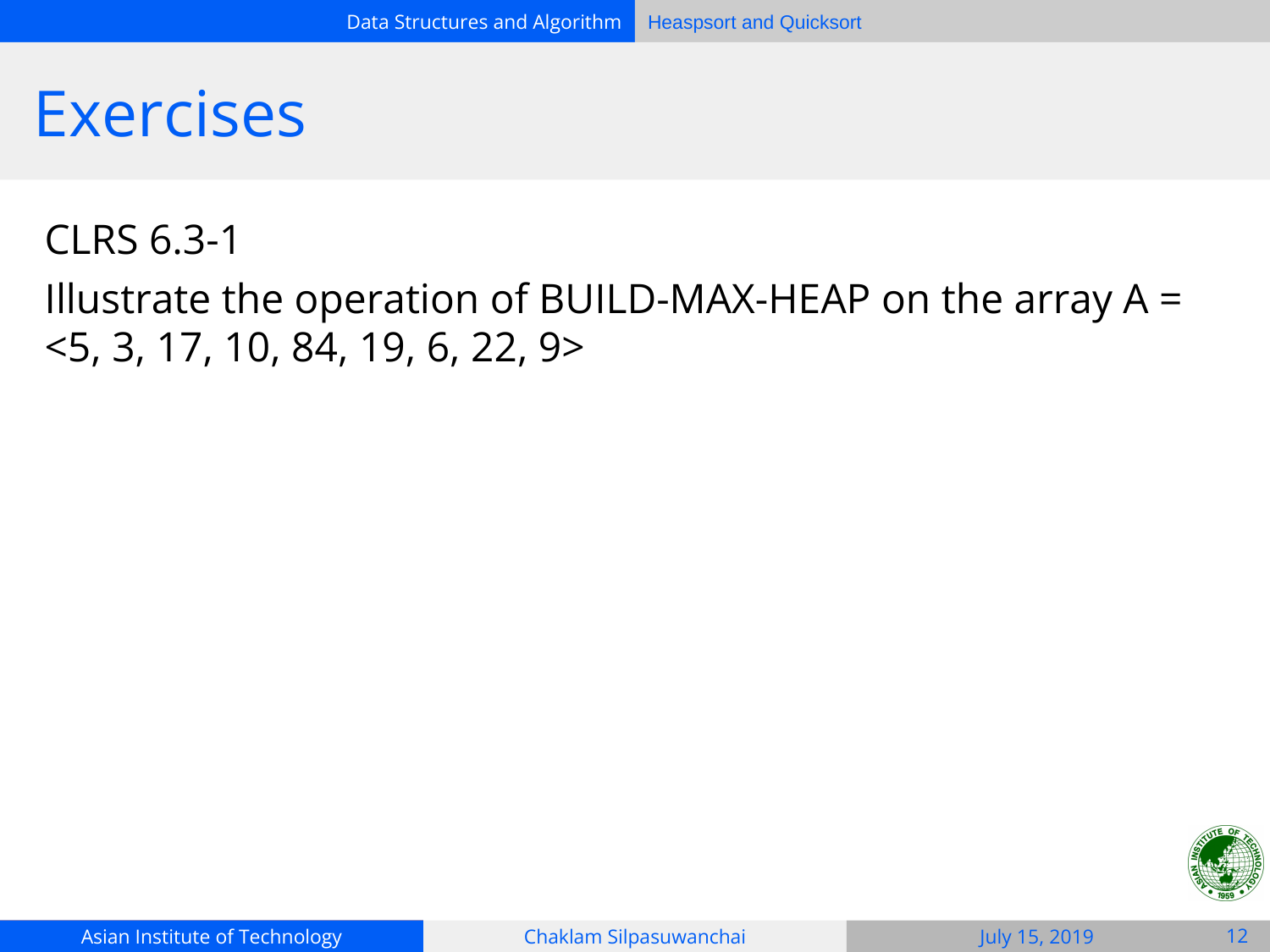

# Exercises
CLRS 6.3-1
Illustrate the operation of BUILD-MAX-HEAP on the array A = <5, 3, 17, 10, 84, 19, 6, 22, 9>
12